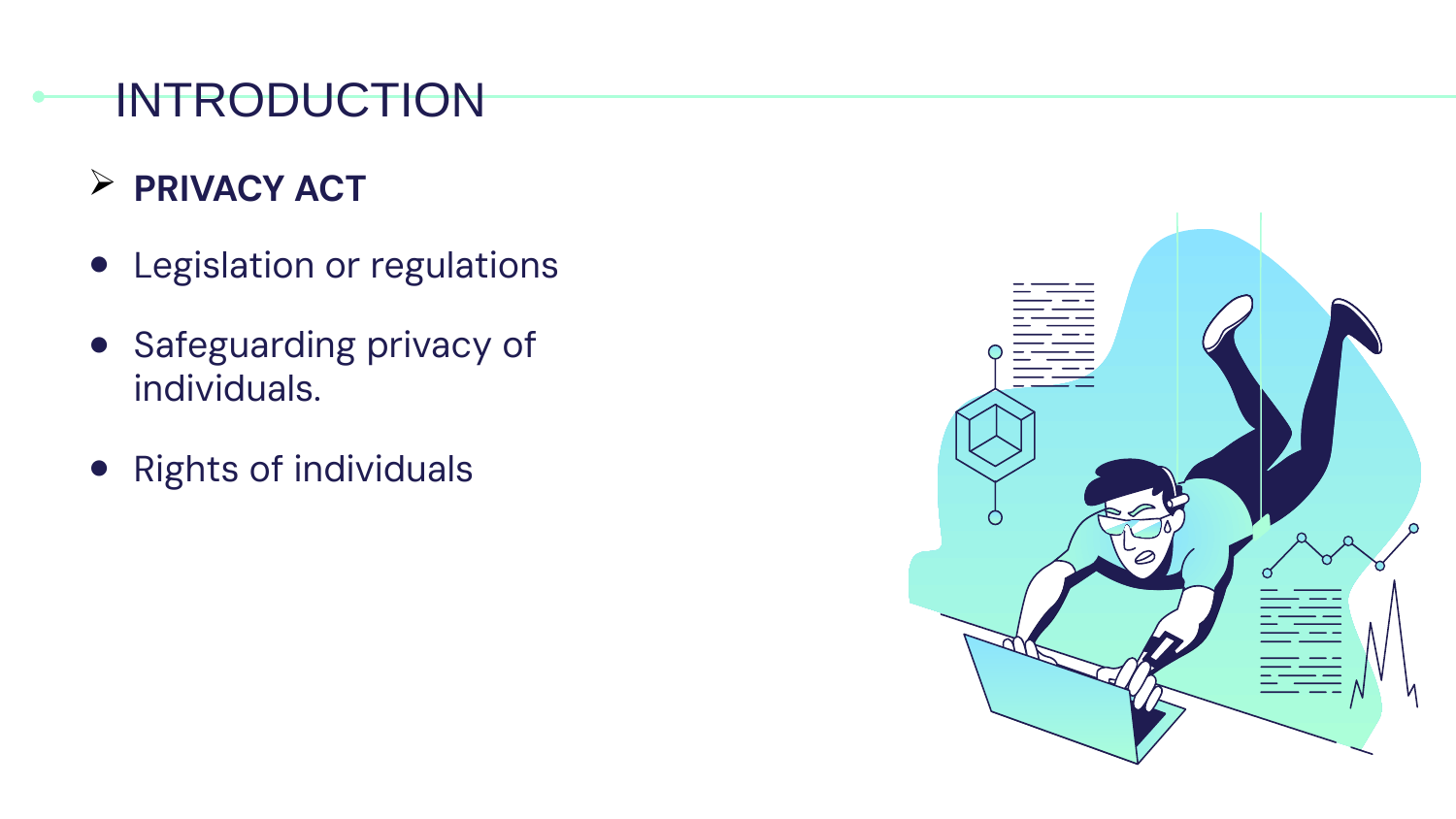

# INTRODUCTION
PRIVACY ACT
Legislation or regulations
Safeguarding privacy of individuals.
Rights of individuals